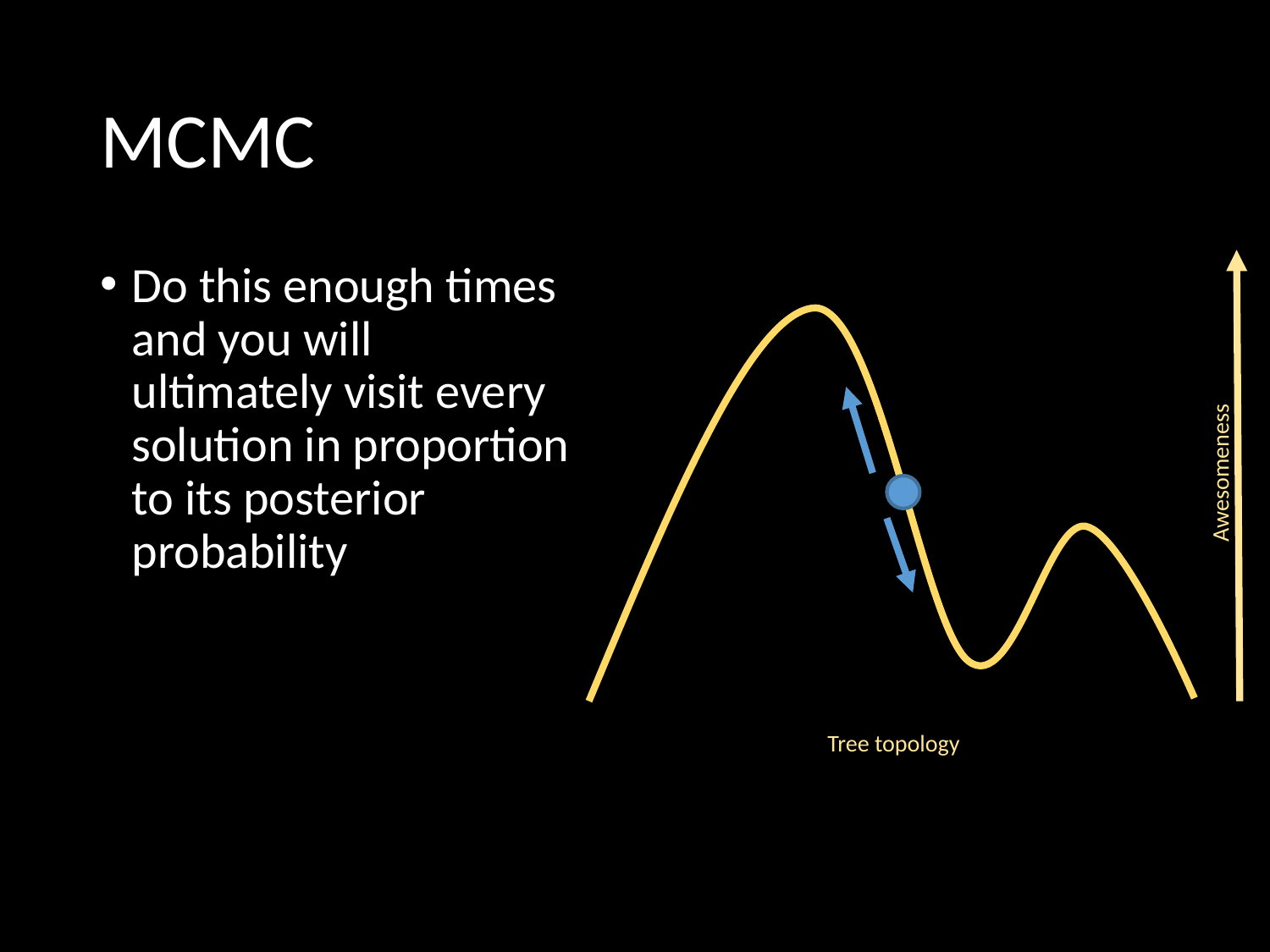

# MCMC
Do this enough times and you will ultimately visit every solution in proportion to its posterior probability

Awesomeness

Tree topology